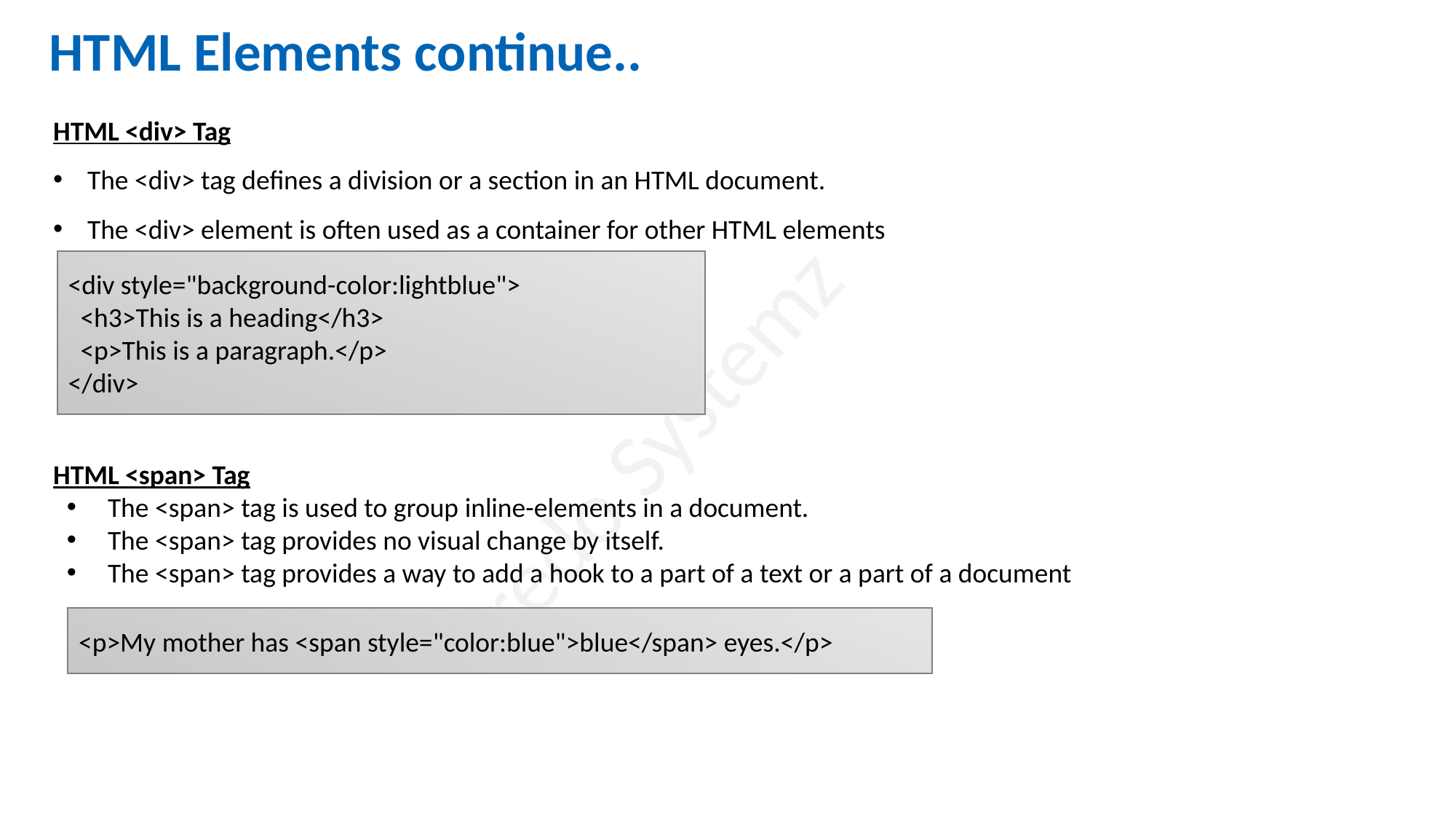

HTML Elements continue..
HTML <div> Tag
The <div> tag defines a division or a section in an HTML document.
The <div> element is often used as a container for other HTML elements

HTML <span> Tag
The <span> tag is used to group inline-elements in a document.
The <span> tag provides no visual change by itself.
The <span> tag provides a way to add a hook to a part of a text or a part of a document

<div style="background-color:lightblue">
  <h3>This is a heading</h3>
  <p>This is a paragraph.</p>
</div>
<p>My mother has <span style="color:blue">blue</span> eyes.</p>